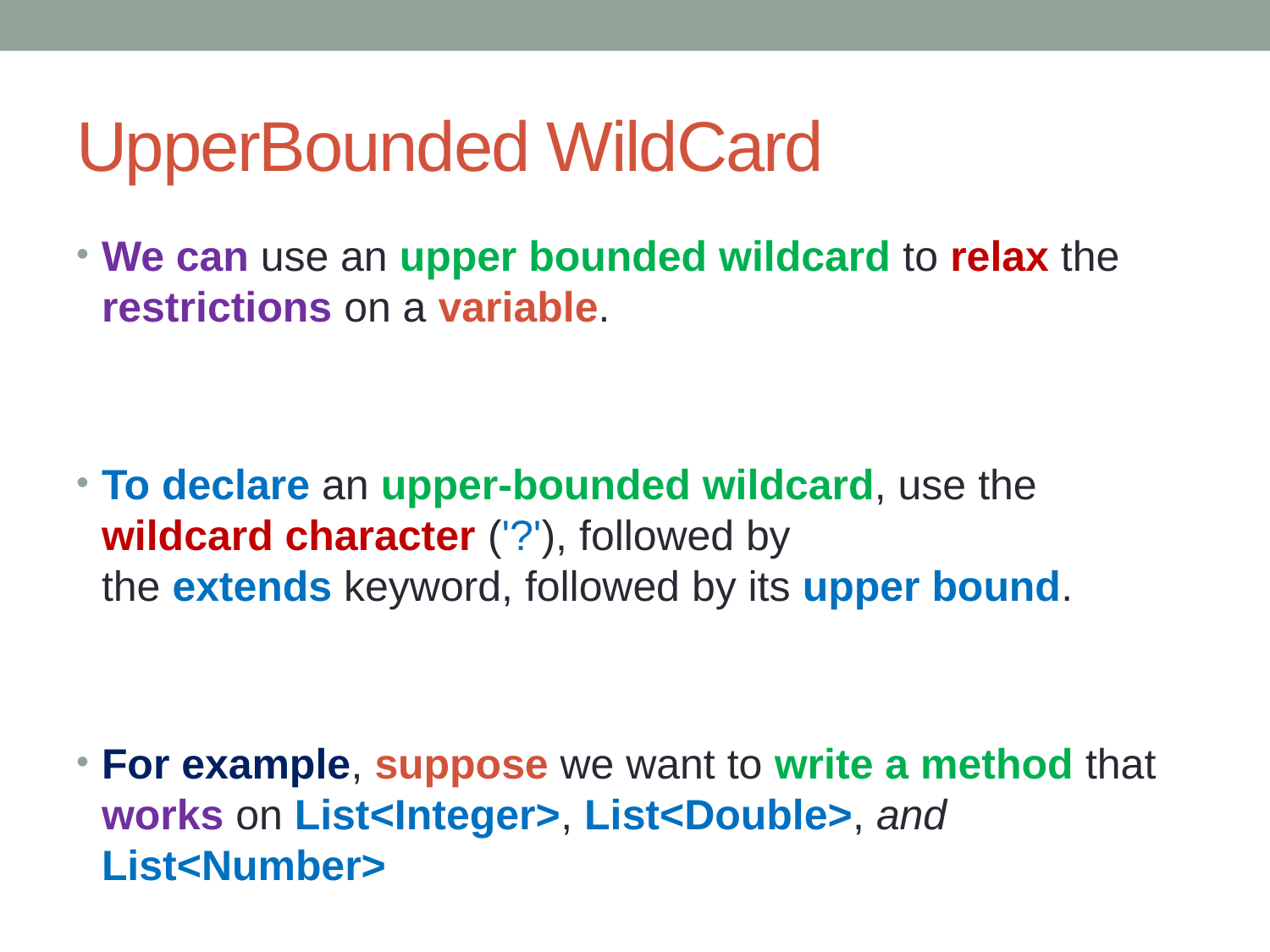

# UpperBounded WildCard
We can use an upper bounded wildcard to relax the restrictions on a variable.

To declare an upper-bounded wildcard, use the wildcard character ('?'), followed by the extends keyword, followed by its upper bound.

For example, suppose we want to write a method that works on List<Integer>, List<Double>, and List<Number>